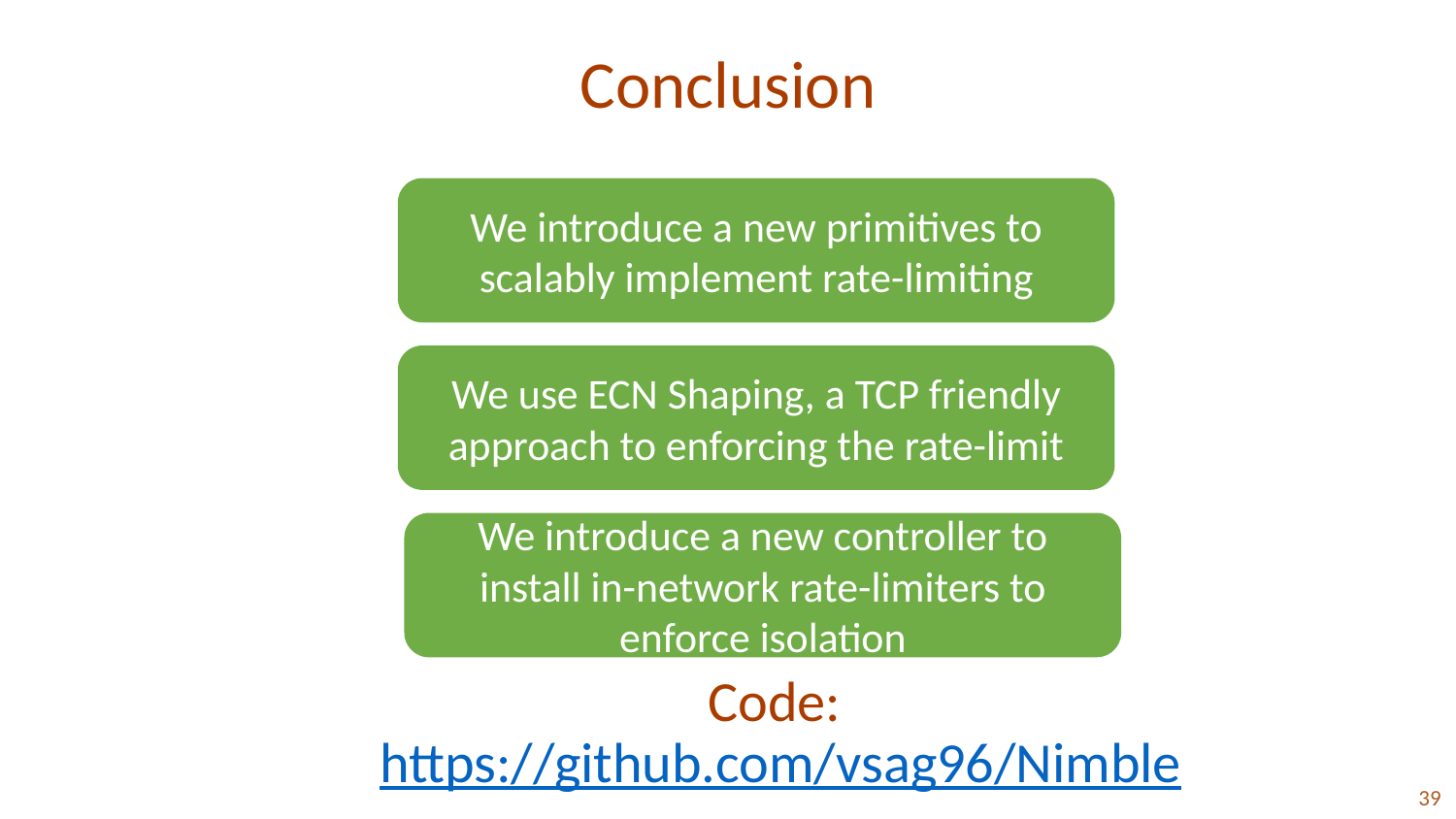

# Conclusion

We introduce a new primitives to scalably implement rate-limiting
We use ECN Shaping, a TCP friendly approach to enforcing the rate-limit
We introduce a new controller to install in-network rate-limiters to enforce isolation
Code: https://github.com/vsag96/Nimble
39